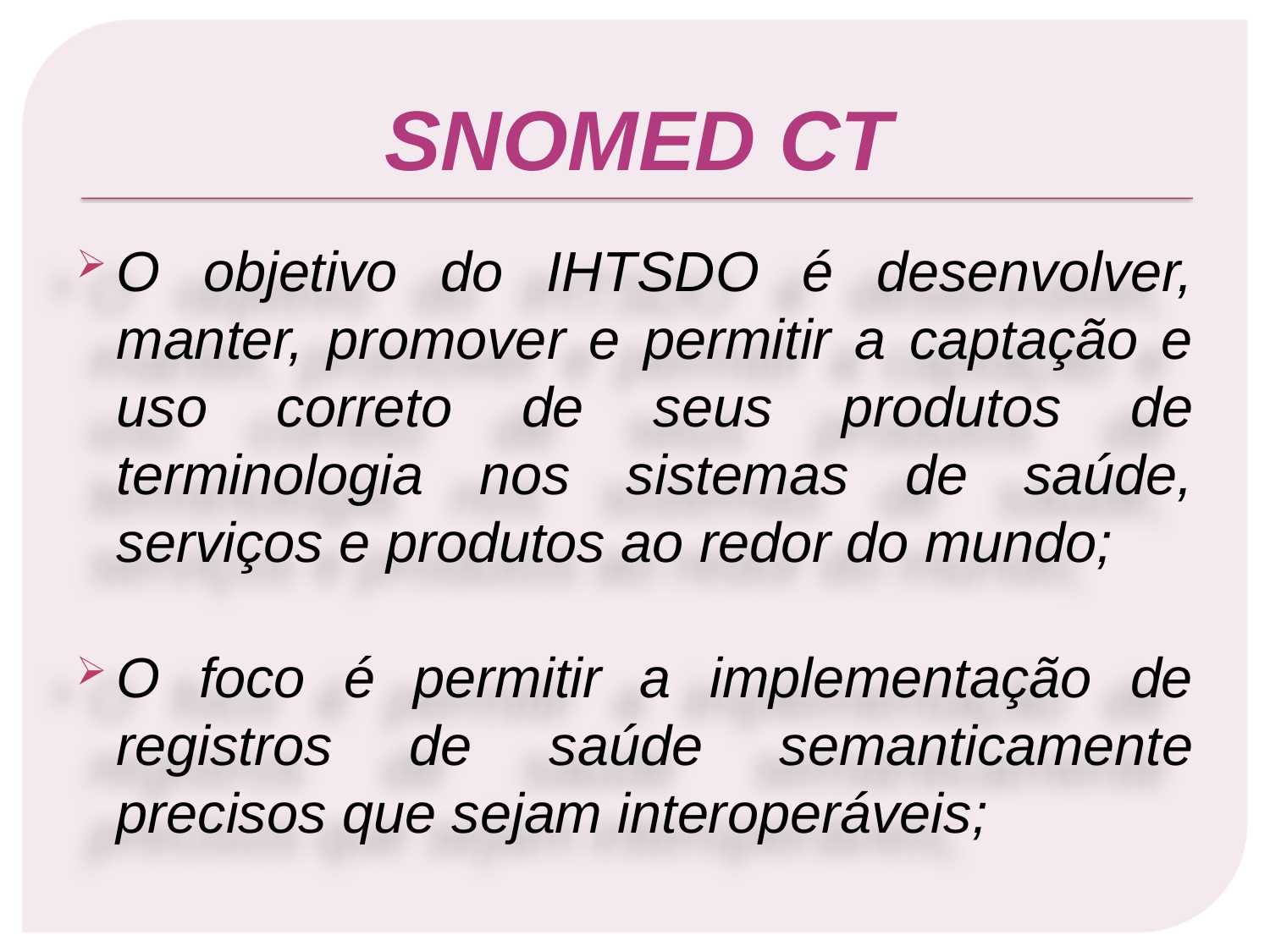

# SNOMED CT
O objetivo do IHTSDO é desenvolver, manter, promover e permitir a captação e uso correto de seus produtos de terminologia nos sistemas de saúde, serviços e produtos ao redor do mundo;

O foco é permitir a implementação de registros de saúde semanticamente precisos que sejam interoperáveis;